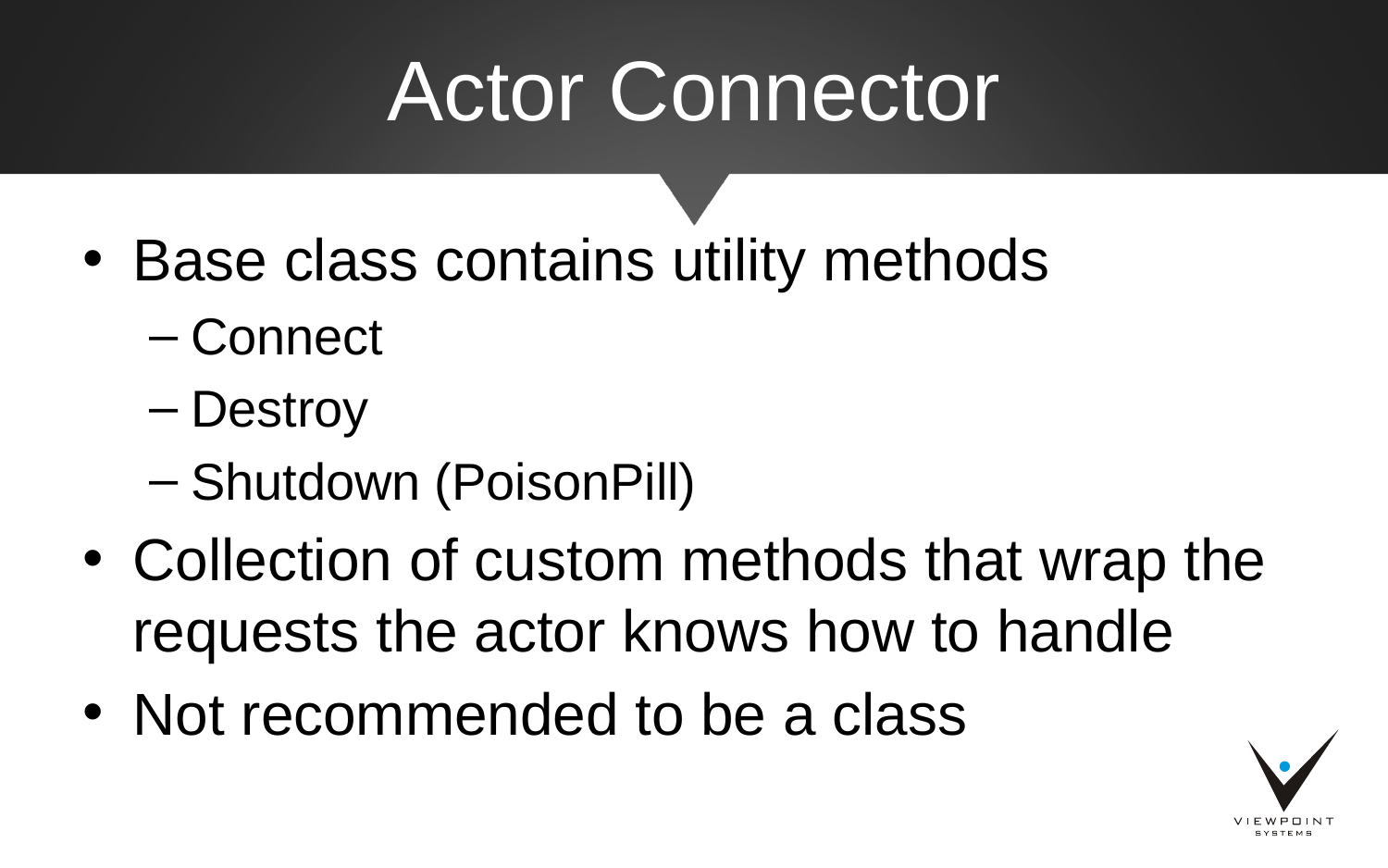

# Actor Connector
Base class contains utility methods
Connect
Destroy
Shutdown (PoisonPill)
Collection of custom methods that wrap the requests the actor knows how to handle
Not recommended to be a class